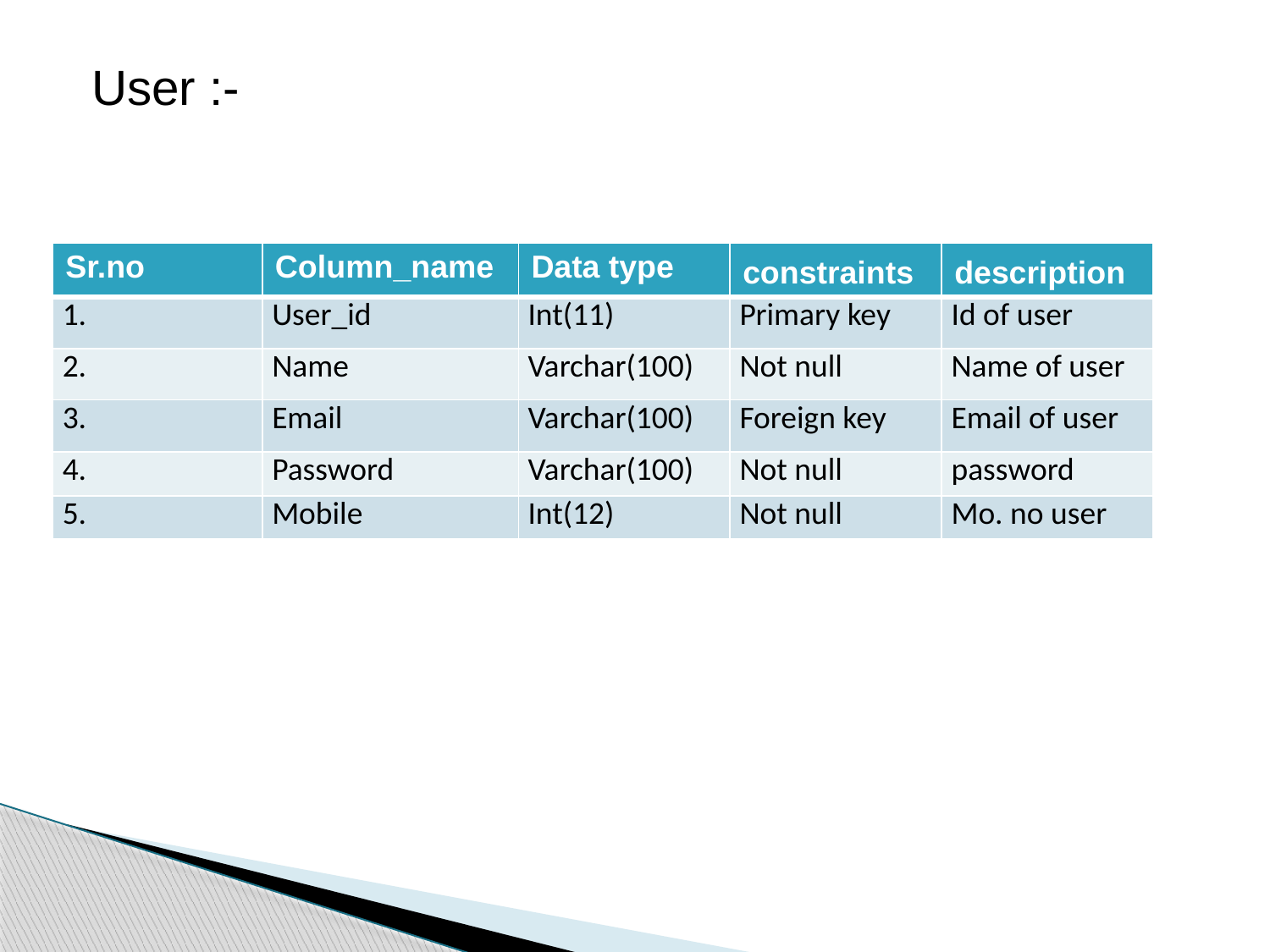

User :-
| Sr.no | Column\_name | Data type | constraints | description |
| --- | --- | --- | --- | --- |
| 1. | User\_id | Int(11) | Primary key | Id of user |
| 2. | Name | Varchar(100) | Not null | Name of user |
| 3. | Email | Varchar(100) | Foreign key | Email of user |
| 4. | Password | Varchar(100) | Not null | password |
| 5. | Mobile | Int(12) | Not null | Mo. no user |